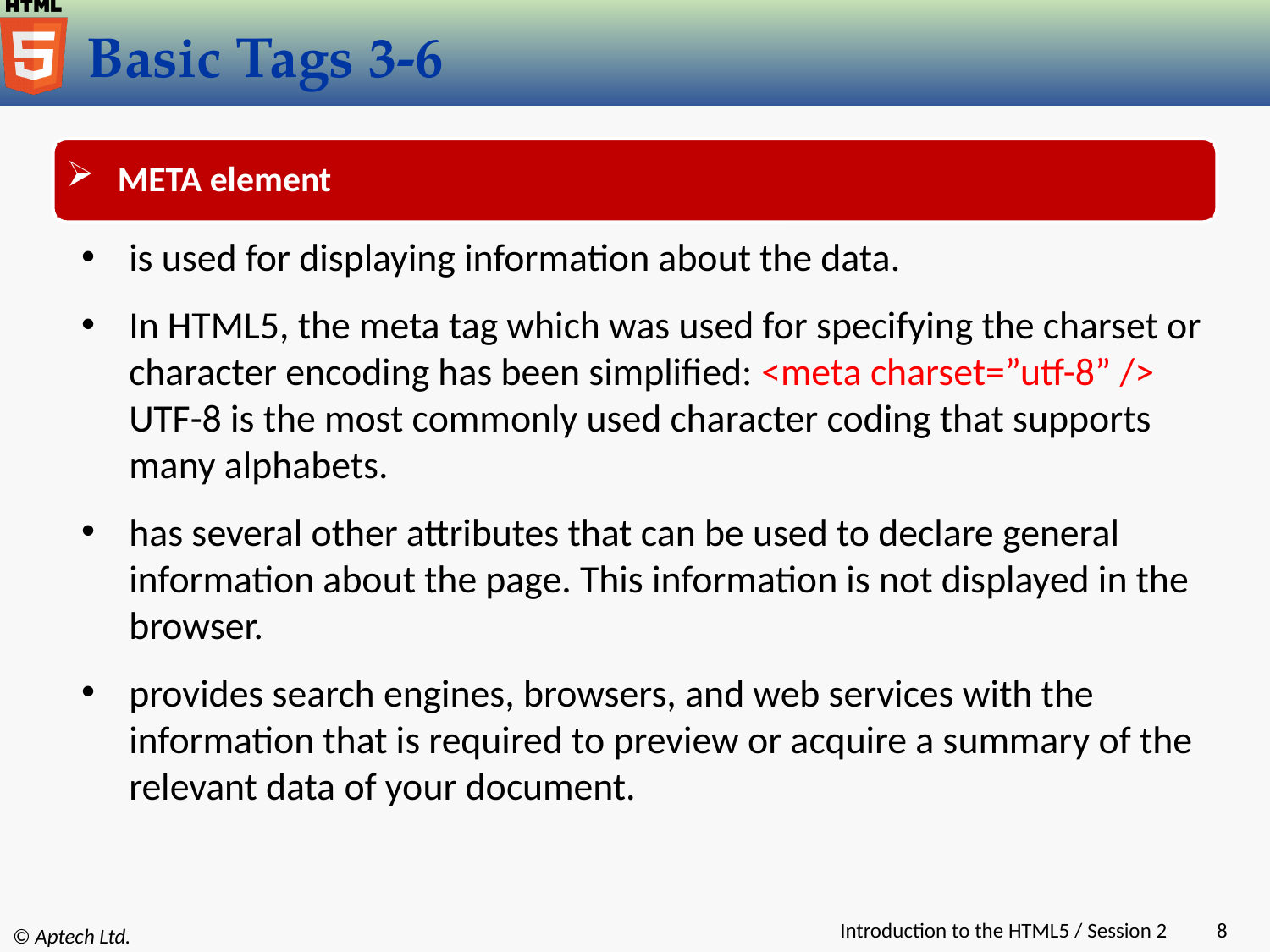

# Basic Tags 3-6

 META element
is used for displaying information about the data.
In HTML5, the meta tag which was used for specifying the charset or character encoding has been simplified: <meta charset=”utf-8” />
UTF-8 is the most commonly used character coding that supports many alphabets.
has several other attributes that can be used to declare general information about the page. This information is not displayed in the browser.
provides search engines, browsers, and web services with the information that is required to preview or acquire a summary of the relevant data of your document.

Introduction to the HTML5 / Session 2
8